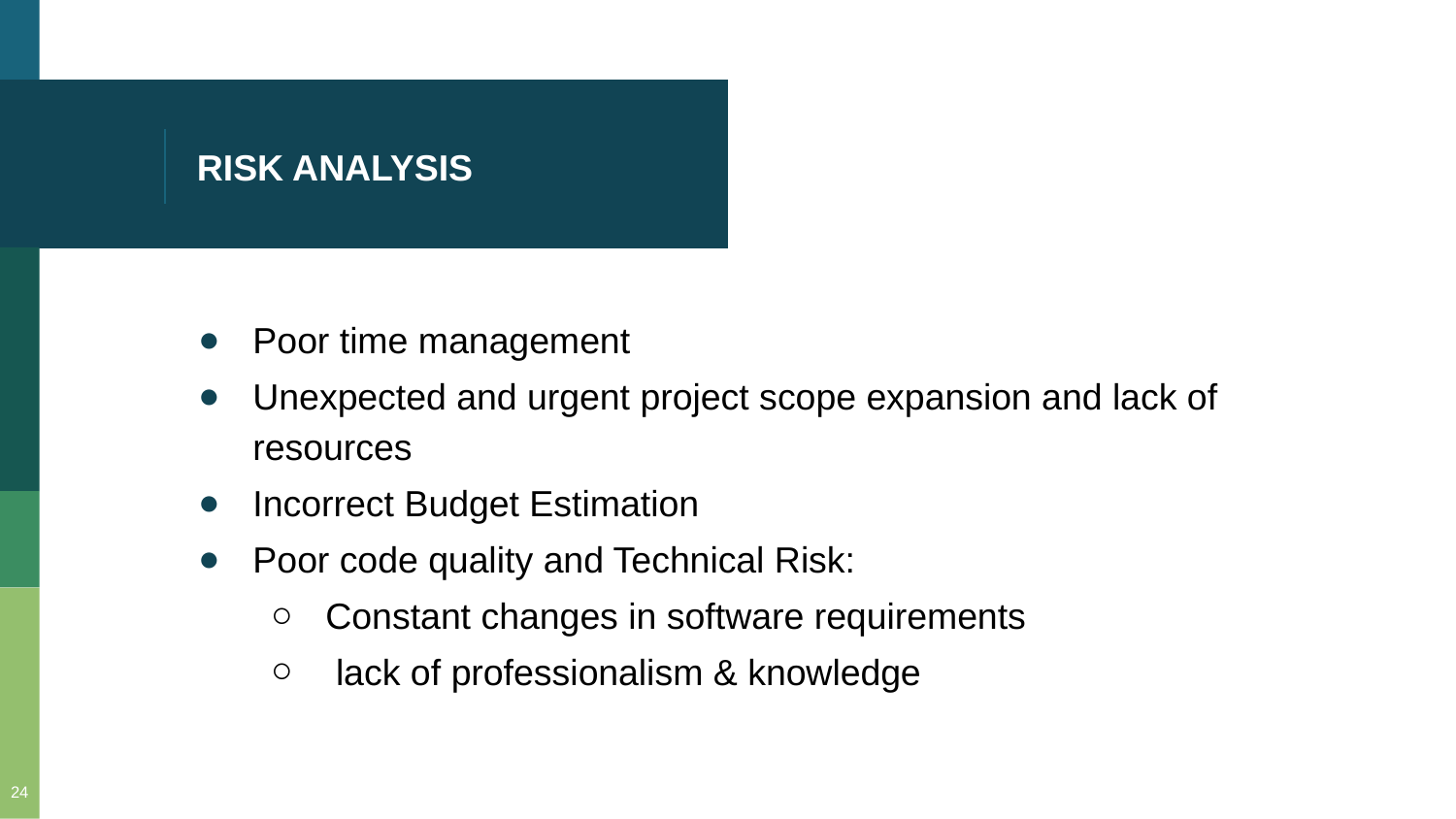

# RISK ANALYSIS
Poor time management
Unexpected and urgent project scope expansion and lack of resources
Incorrect Budget Estimation
Poor code quality and Technical Risk:
Constant changes in software requirements
 lack of professionalism & knowledge

24